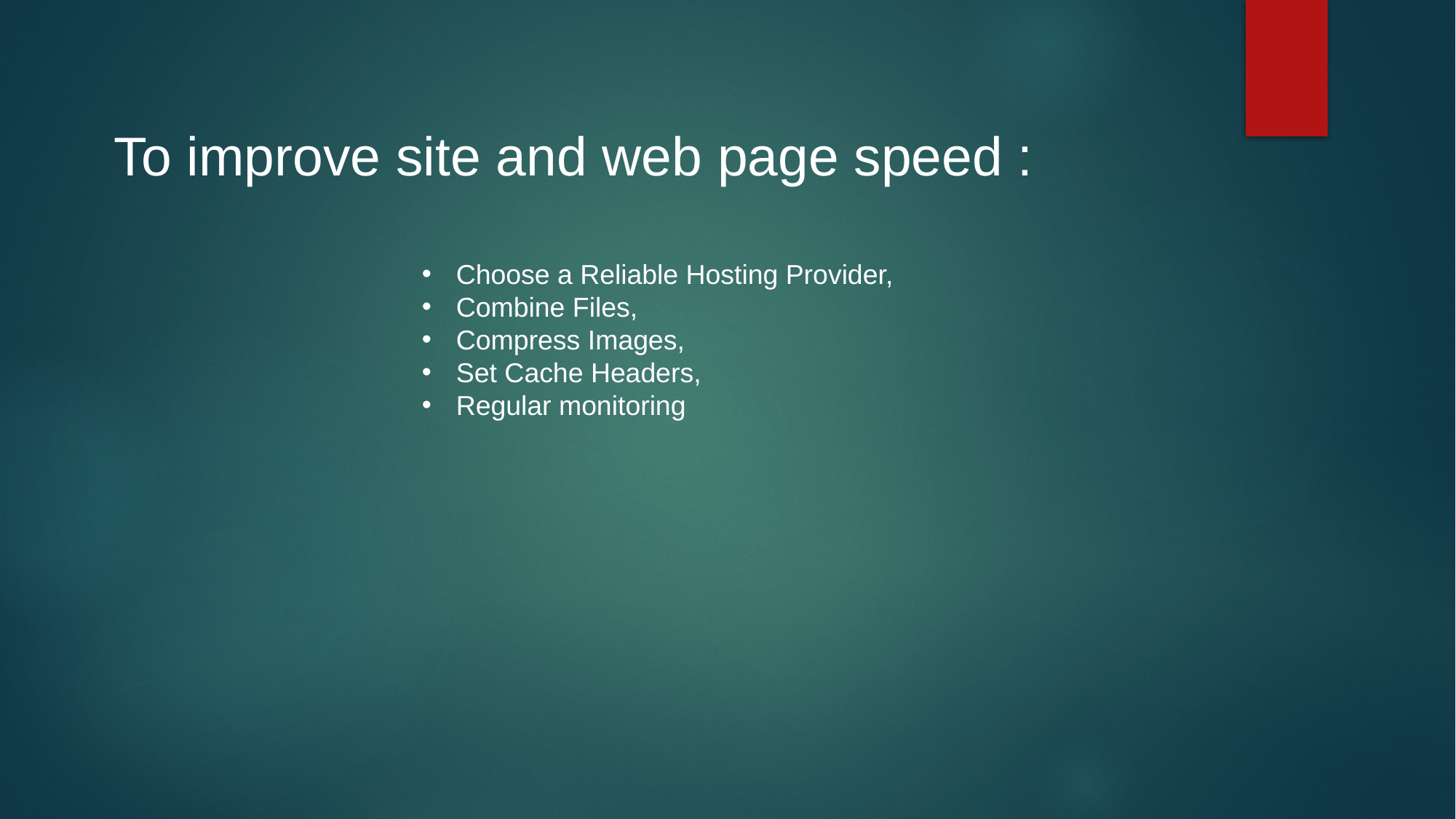

To improve site and web page speed :
Choose a Reliable Hosting Provider,
Combine Files,
Compress Images,
Set Cache Headers,
Regular monitoring